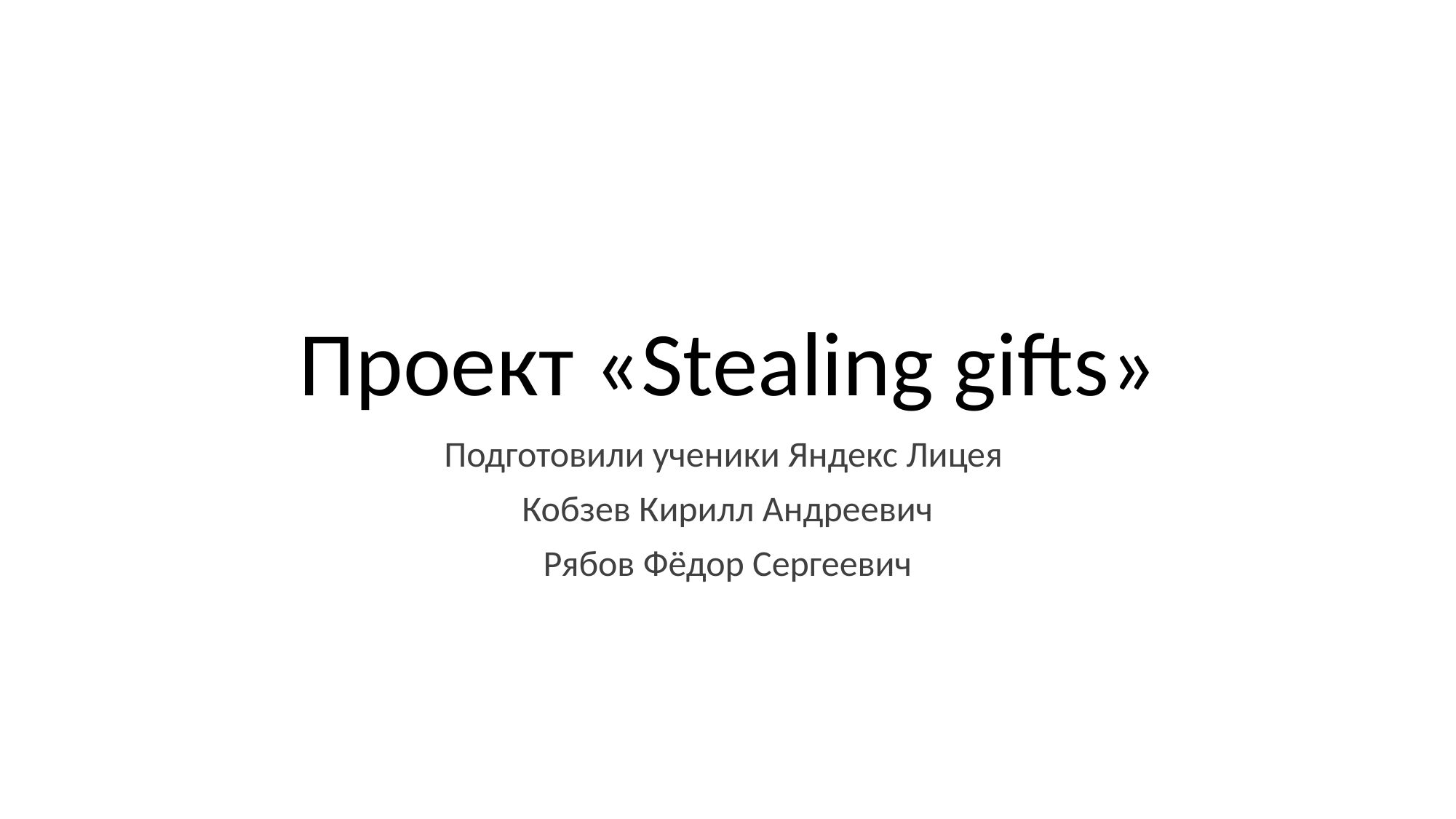

# Проект «Stealing gifts»
Подготовили ученики Яндекс Лицея
Кобзев Кирилл Андреевич
Рябов Фёдор Сергеевич